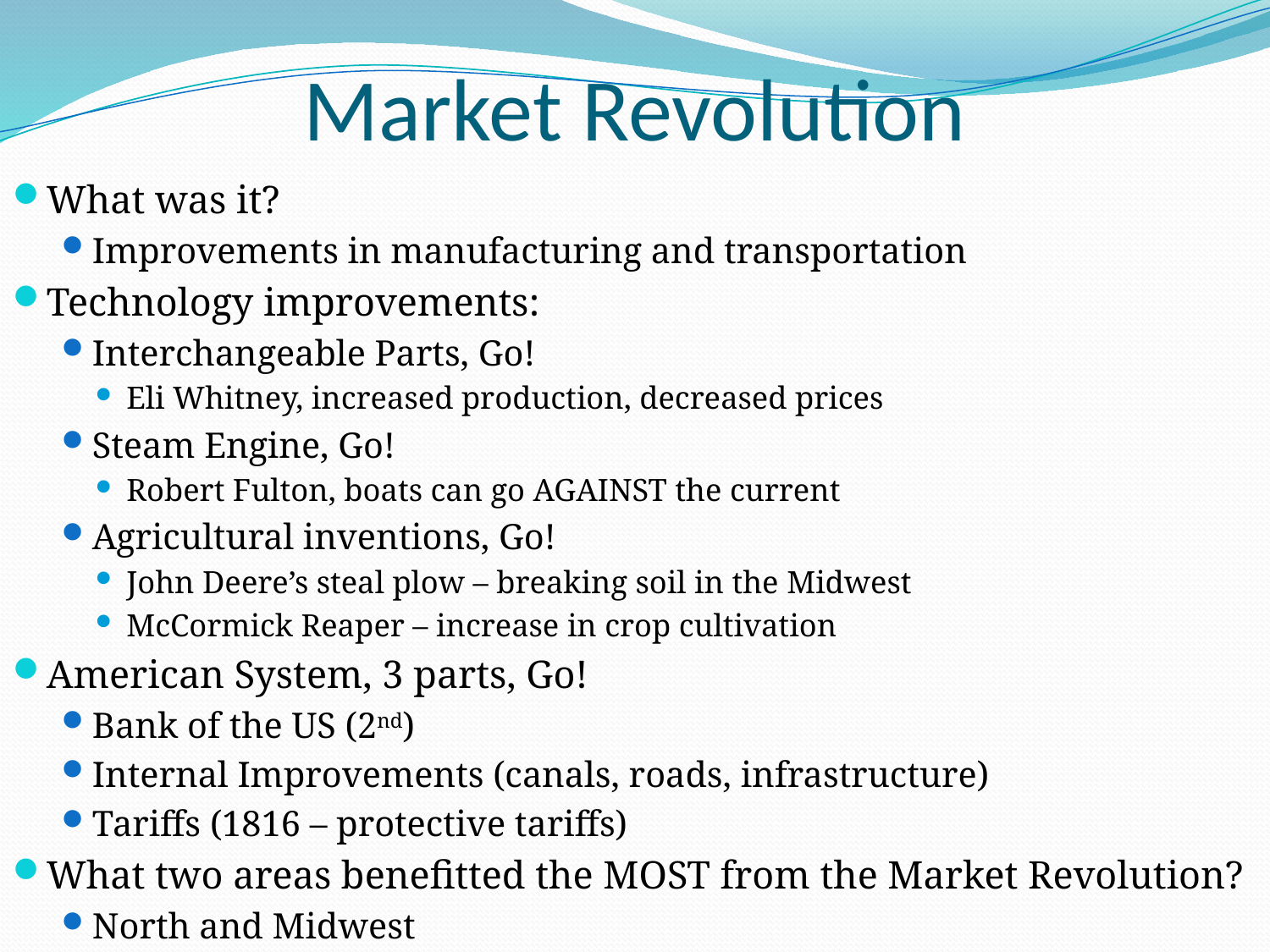

# Market Revolution
What was it?
Improvements in manufacturing and transportation
Technology improvements:
Interchangeable Parts, Go!
Eli Whitney, increased production, decreased prices
Steam Engine, Go!
Robert Fulton, boats can go AGAINST the current
Agricultural inventions, Go!
John Deere’s steal plow – breaking soil in the Midwest
McCormick Reaper – increase in crop cultivation
American System, 3 parts, Go!
Bank of the US (2nd)
Internal Improvements (canals, roads, infrastructure)
Tariffs (1816 – protective tariffs)
What two areas benefitted the MOST from the Market Revolution?
North and Midwest